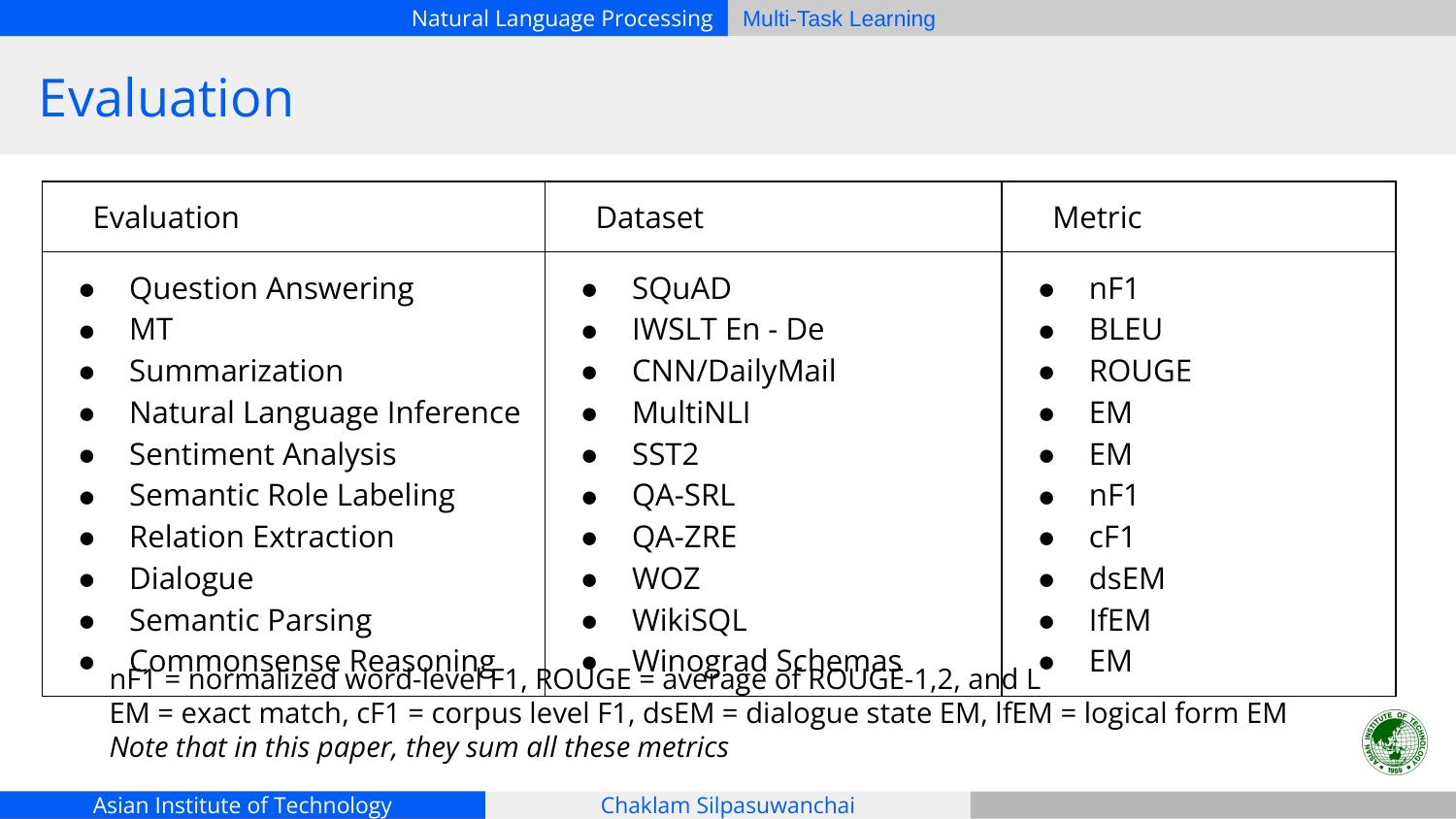

# Evaluation
| Evaluation | Dataset | Metric |
| --- | --- | --- |
| Question Answering MT Summarization Natural Language Inference Sentiment Analysis Semantic Role Labeling Relation Extraction Dialogue Semantic Parsing Commonsense Reasoning | SQuAD IWSLT En - De CNN/DailyMail MultiNLI SST2 QA-SRL QA-ZRE WOZ WikiSQL Winograd Schemas | nF1 BLEU ROUGE EM EM nF1 cF1 dsEM IfEM EM |
nF1 = normalized word-level F1, ROUGE = average of ROUGE-1,2, and L
EM = exact match, cF1 = corpus level F1, dsEM = dialogue state EM, lfEM = logical form EM
Note that in this paper, they sum all these metrics